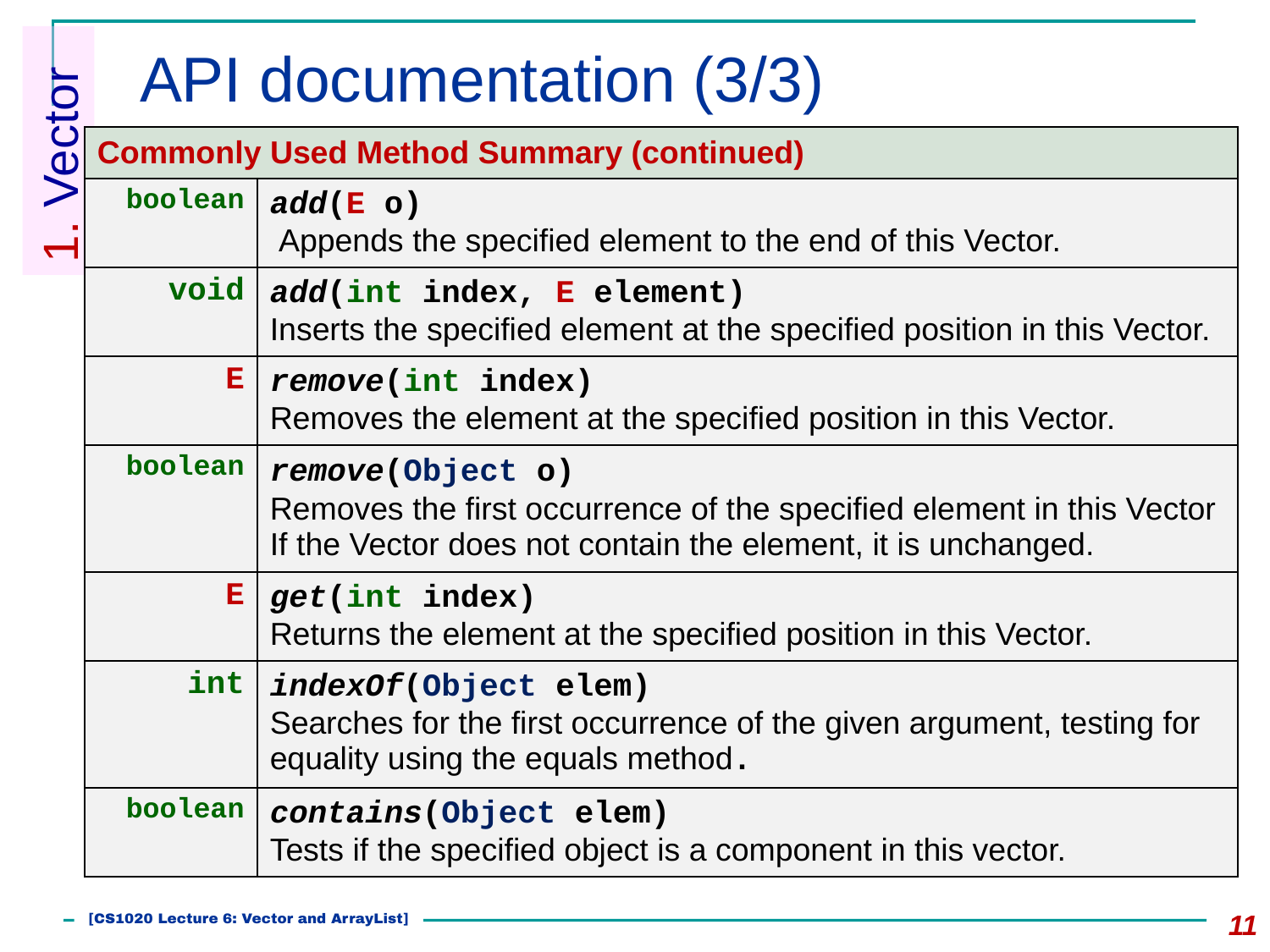

# API documentation (3/3)
1. Vector
| Commonly Used Method Summary (continued) |  |
| --- | --- |
| boolean | add(E o)  Appends the specified element to the end of this Vector. |
| void | add(int index, E element) Inserts the specified element at the specified position in this Vector. |
| E | remove(int index) Removes the element at the specified position in this Vector. |
| boolean | remove(Object o) Removes the first occurrence of the specified element in this Vector If the Vector does not contain the element, it is unchanged. |
| E | get(int index) Returns the element at the specified position in this Vector. |
| int | indexOf(Object elem) Searches for the first occurrence of the given argument, testing for equality using the equals method. |
| boolean | contains(Object elem) Tests if the specified object is a component in this vector. |
11
[CS1020 Lecture 6: Vector and ArrayList]